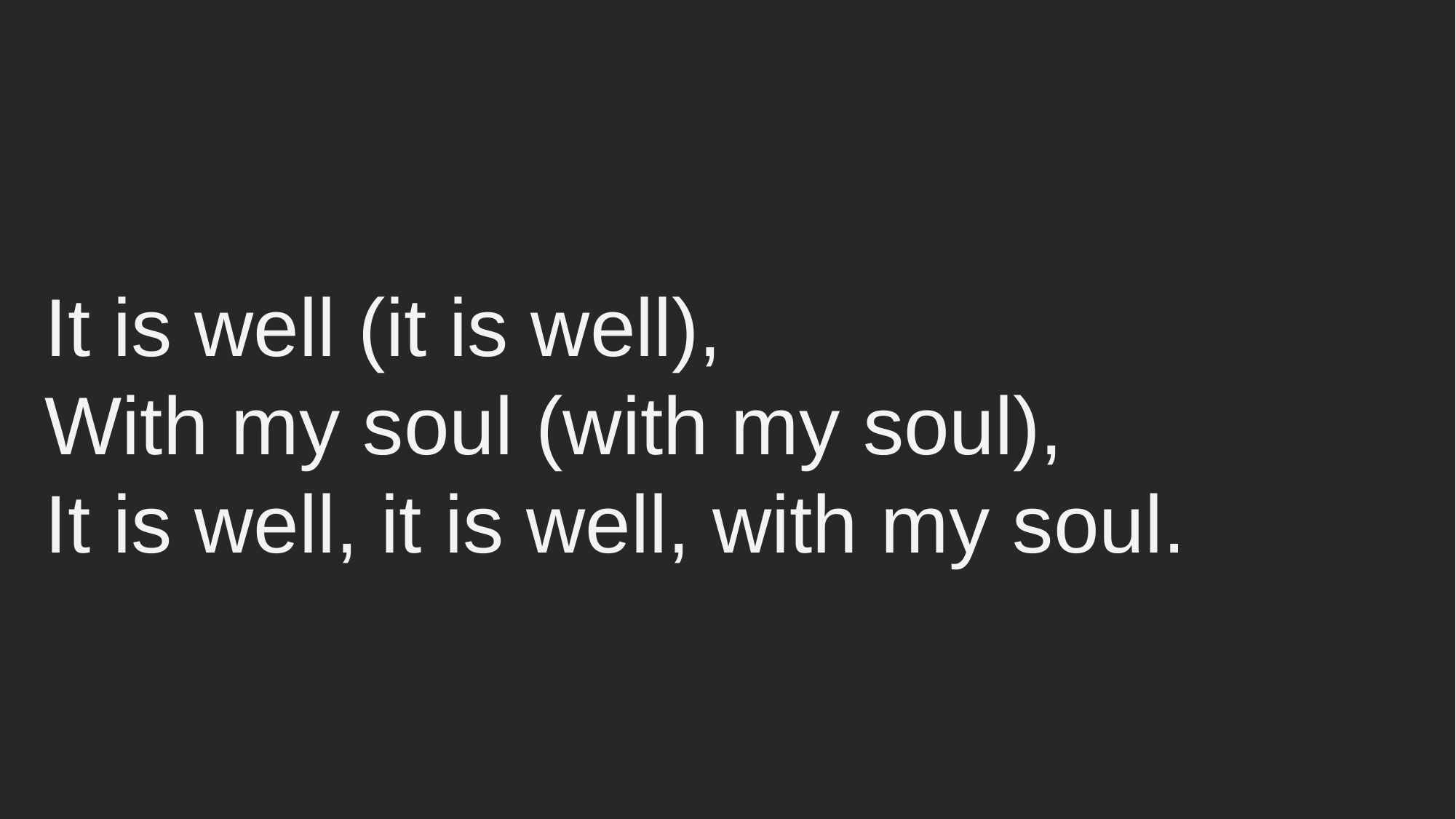

It is well (it is well),
With my soul (with my soul),
It is well, it is well, with my soul.